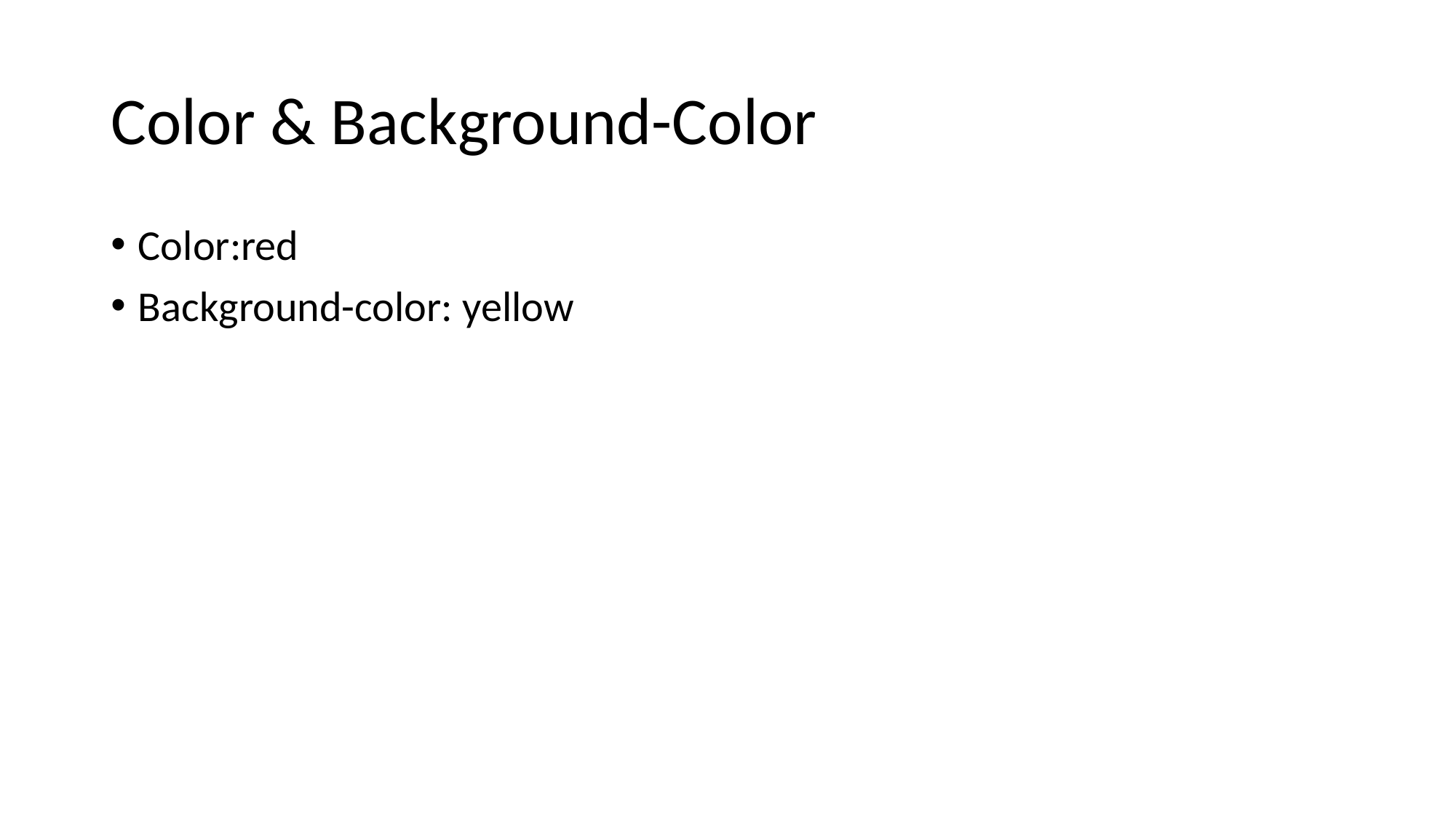

# Color & Background-Color
Color:red
Background-color: yellow